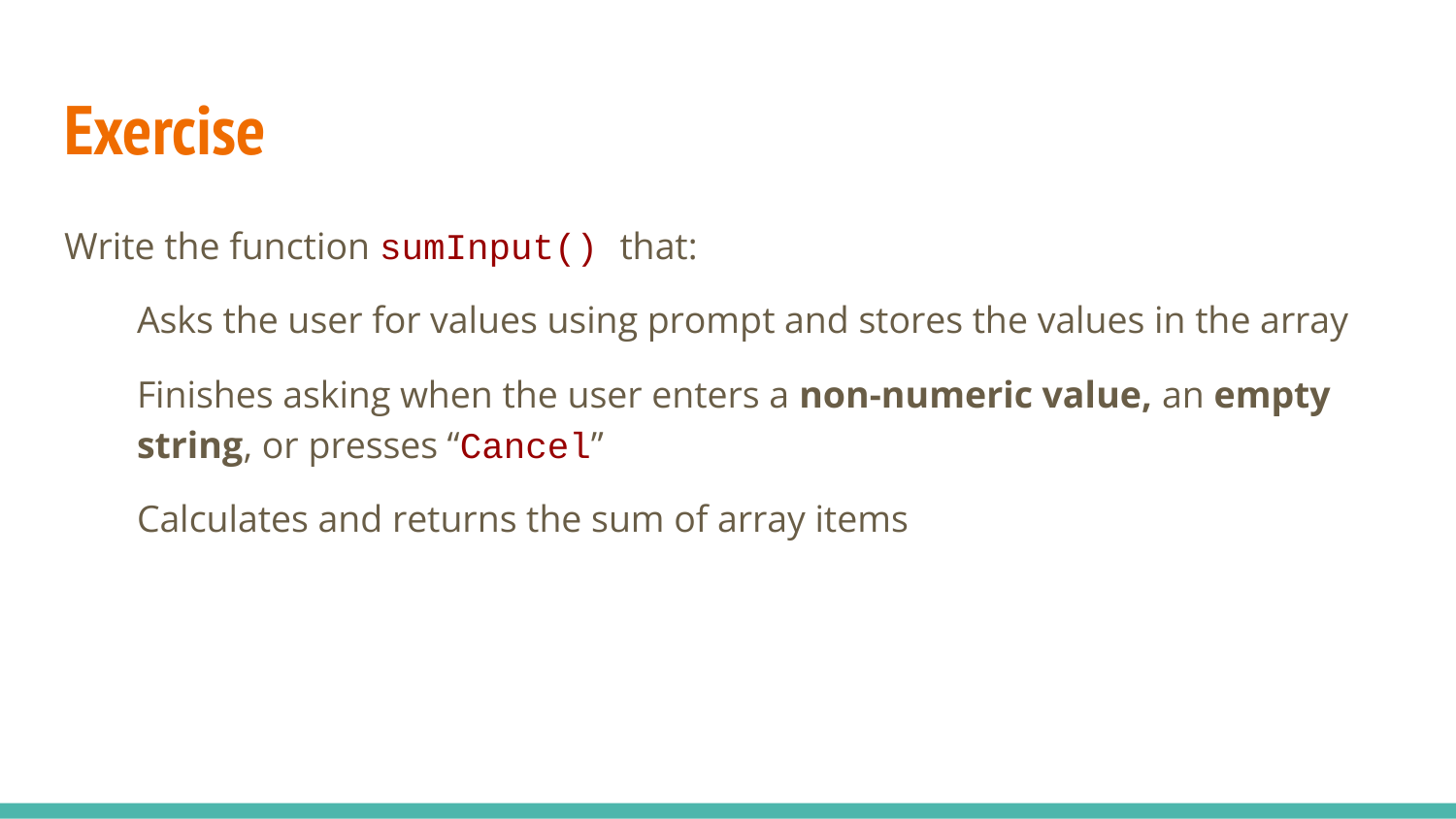

# Exercise
Write the function sumInput() that:
Asks the user for values using prompt and stores the values in the array
Finishes asking when the user enters a non-numeric value, an empty string, or presses “Cancel”
Calculates and returns the sum of array items